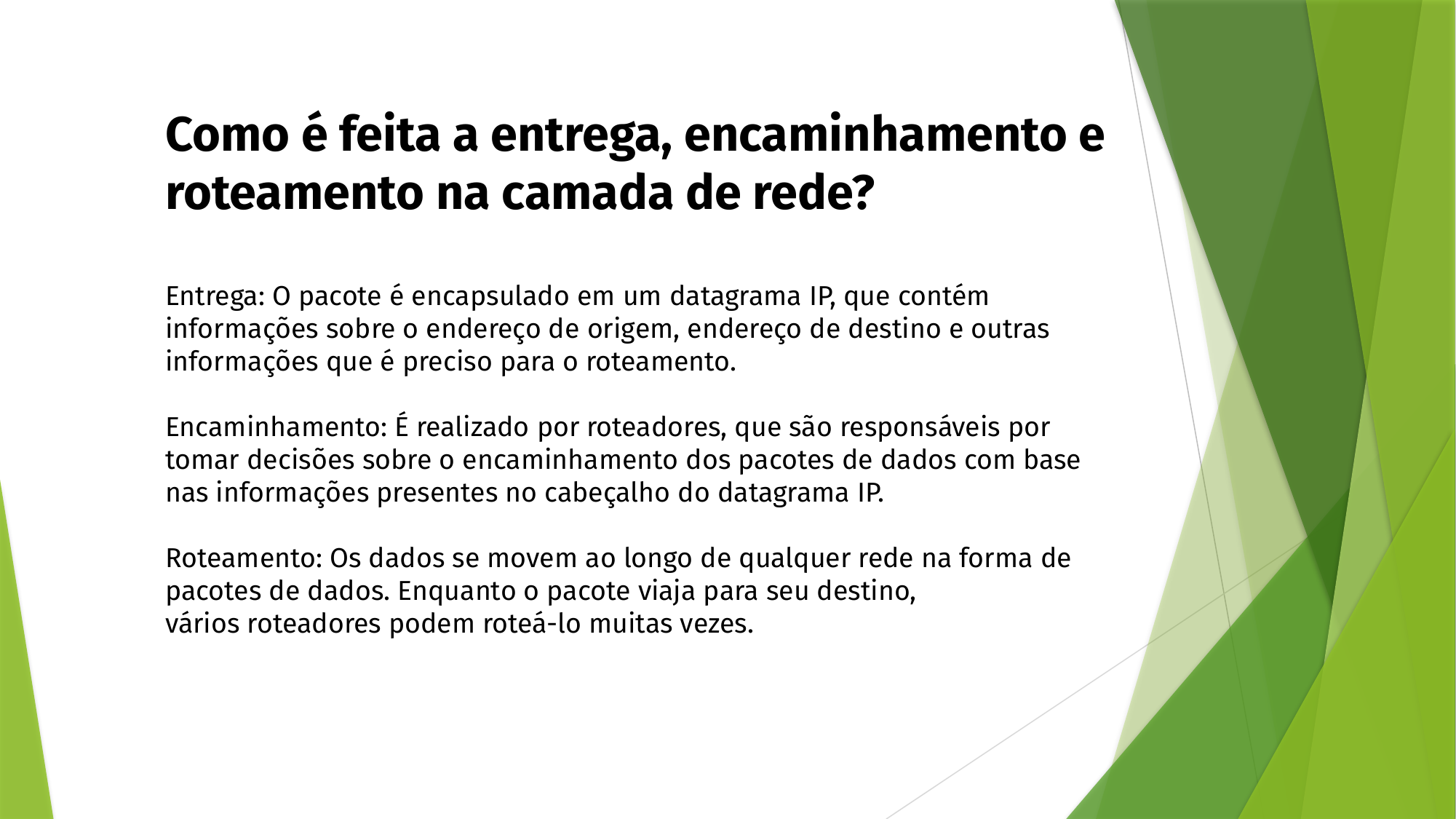

Como é feita a entrega, encaminhamento e roteamento na camada de rede?
Entrega: O pacote é encapsulado em um datagrama IP, que contém informações sobre o endereço de origem, endereço de destino e outras informações que é preciso para o roteamento.

Encaminhamento: É realizado por roteadores, que são responsáveis por tomar decisões sobre o encaminhamento dos pacotes de dados com base nas informações presentes no cabeçalho do datagrama IP.

Roteamento: Os dados se movem ao longo de qualquer rede na forma de pacotes de dados. Enquanto o pacote viaja para seu destino, vários roteadores podem roteá-lo muitas vezes.